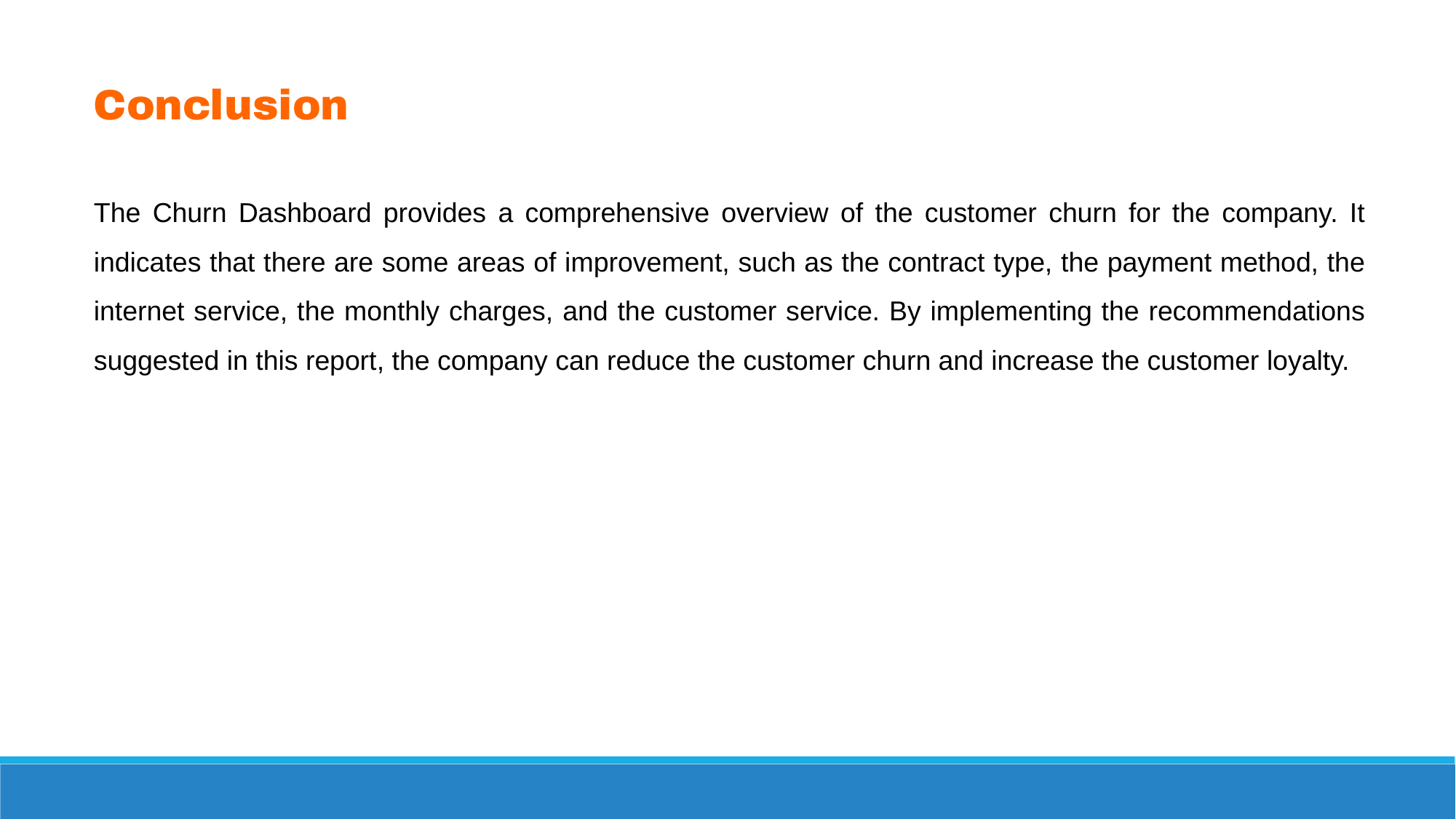

Conclusion

The Churn Dashboard provides a comprehensive overview of the customer churn for the company. It indicates that there are some areas of improvement, such as the contract type, the payment method, the internet service, the monthly charges, and the customer service. By implementing the recommendations suggested in this report, the company can reduce the customer churn and increase the customer loyalty.